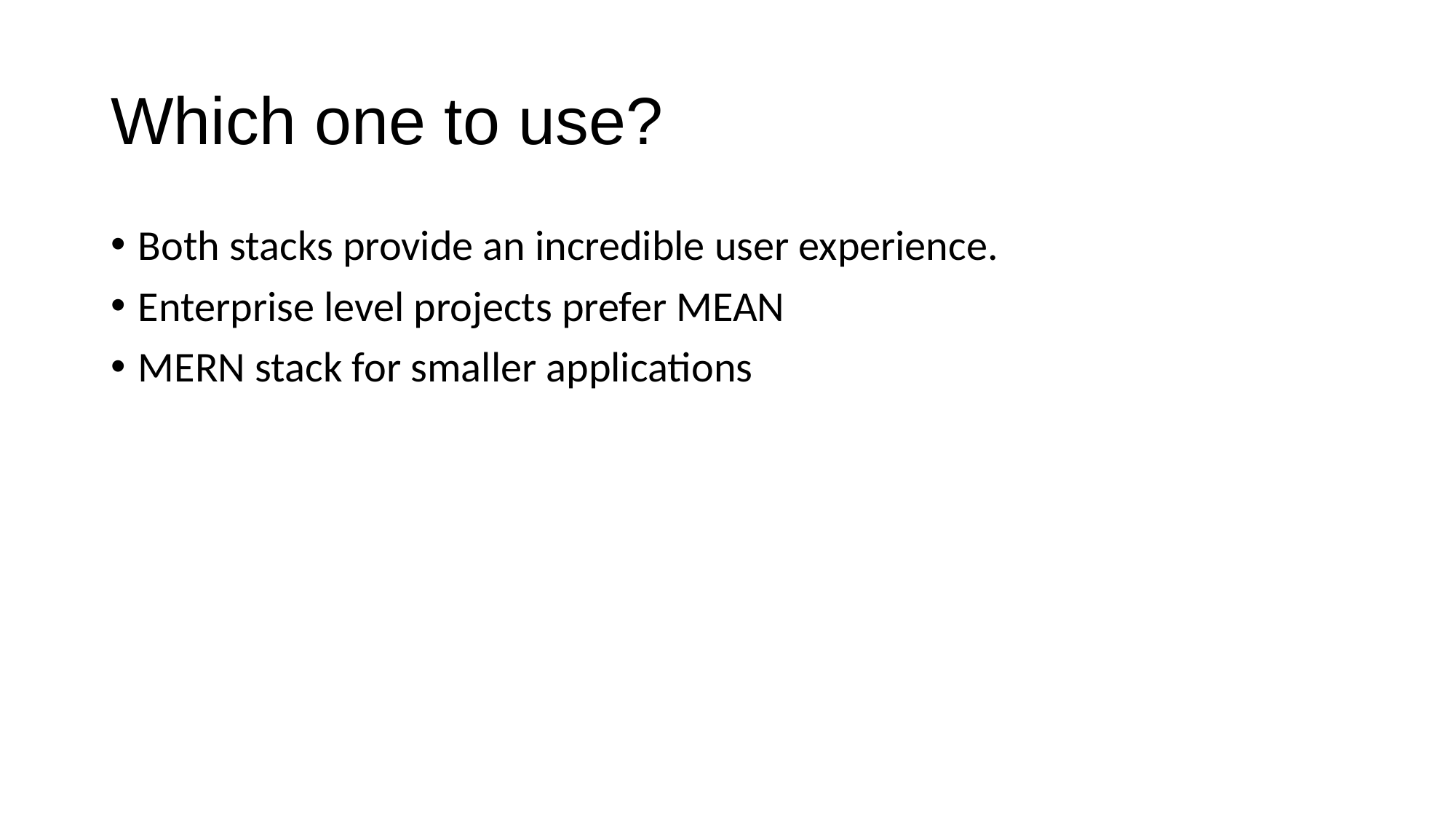

# Which one to use?
Both stacks provide an incredible user experience.
Enterprise level projects prefer MEAN
MERN stack for smaller applications